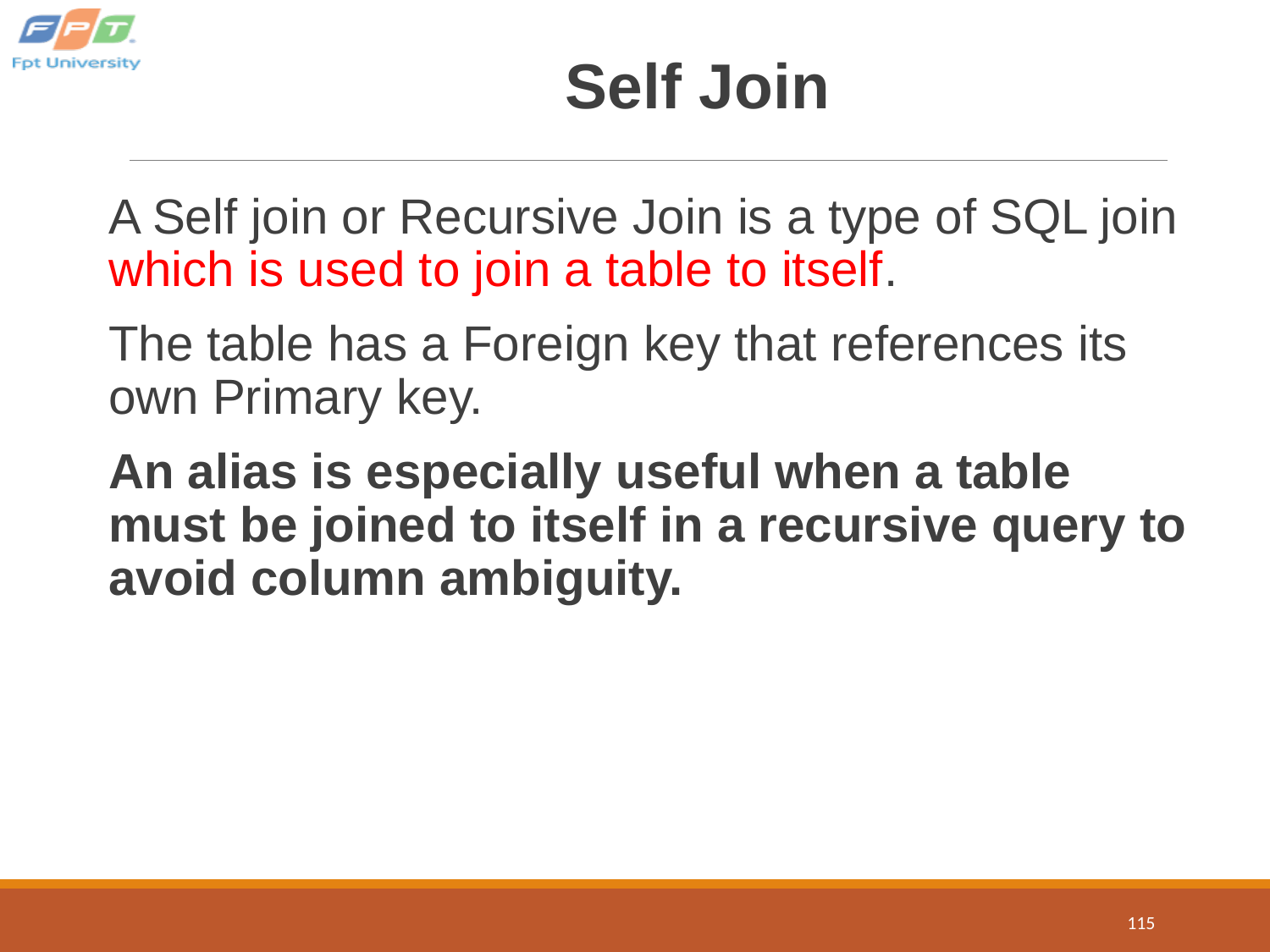

# Self Join
A Self join or Recursive Join is a type of SQL join which is used to join a table to itself.
The table has a Foreign key that references its own Primary key.
An alias is especially useful when a table must be joined to itself in a recursive query to avoid column ambiguity.

115